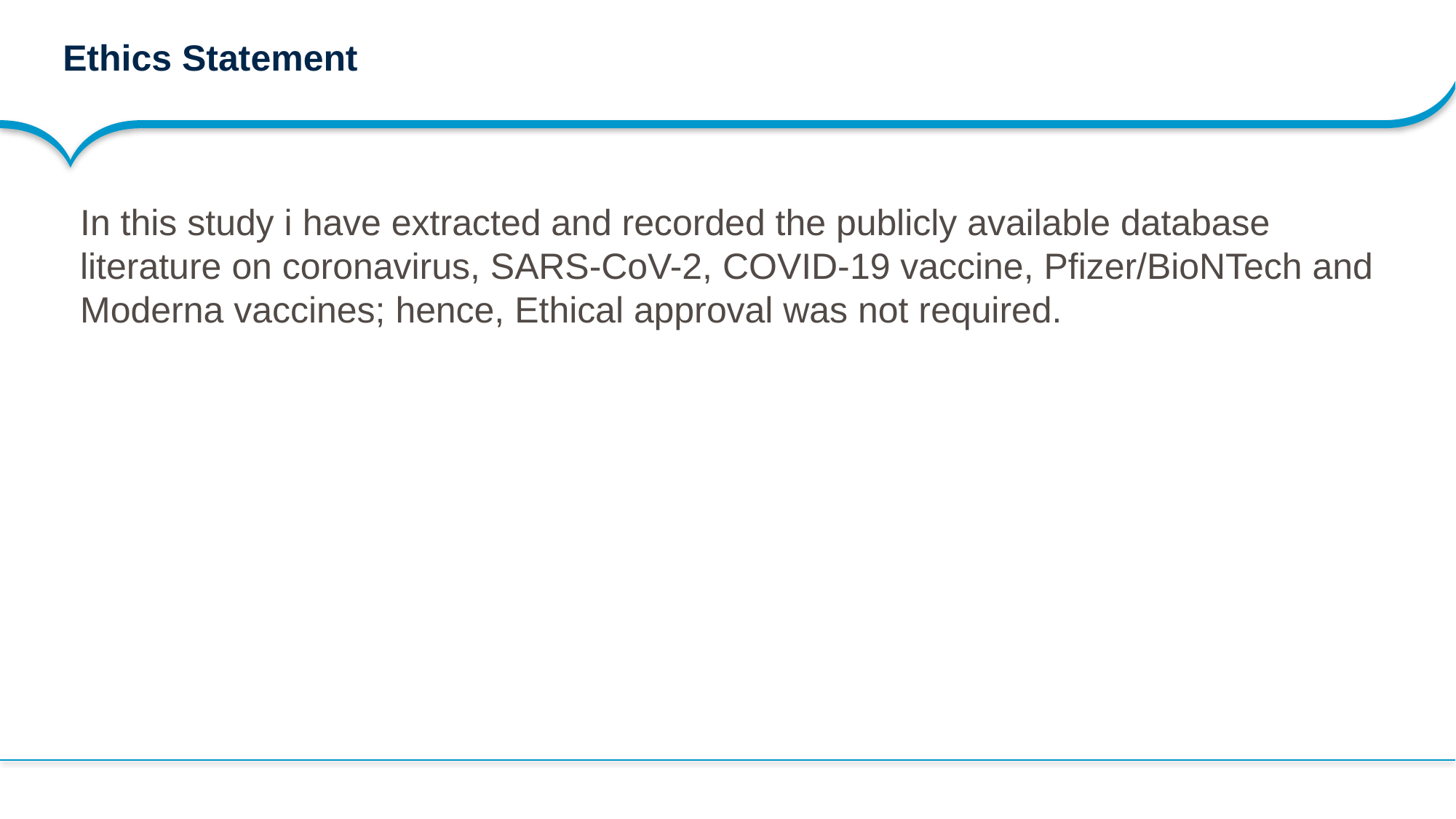

# Ethics Statement
In this study i have extracted and recorded the publicly available database literature on coronavirus, SARS-CoV-2, COVID-19 vaccine, Pfizer/BioNTech and Moderna vaccines; hence, Ethical approval was not required.